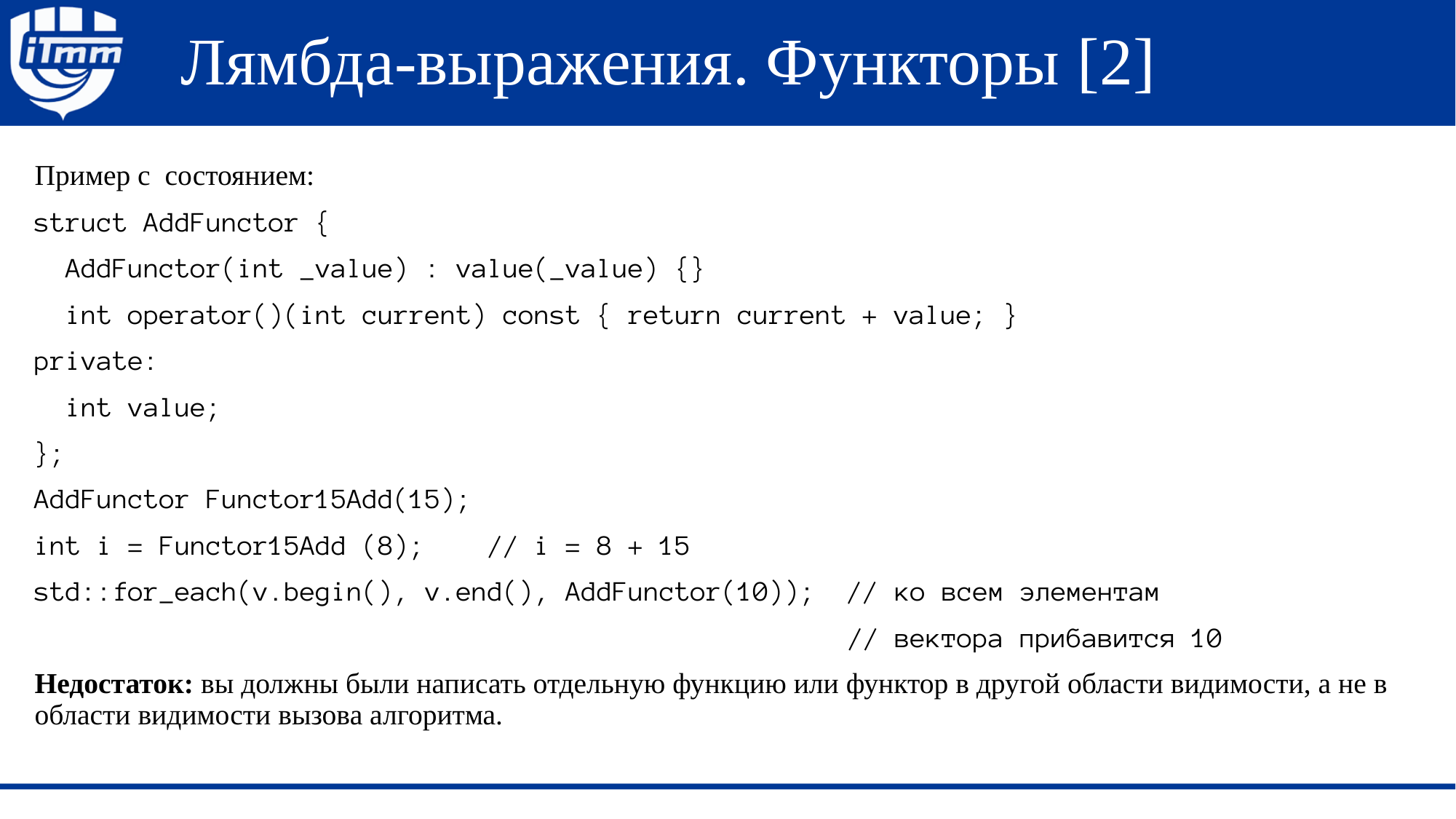

# Лямбда-выражения. Функторы [2]
Пример с  состоянием:
struct AddFunctor {
  AddFunctor(int _value) : value(_value) {}
  int operator()(int current) const { return current + value; }
private:
  int value;
};
AddFunctor Functor15Add(15);
int i = Functor15Add (8);    // i = 8 + 15
std::for_each(v.begin(), v.end(), AddFunctor(10));  // ко всем элементам
                                                    // вектора прибавится 10
Недостаток: вы должны были написать отдельную функцию или функтор в другой области видимости, а не в области видимости вызова алгоритма.